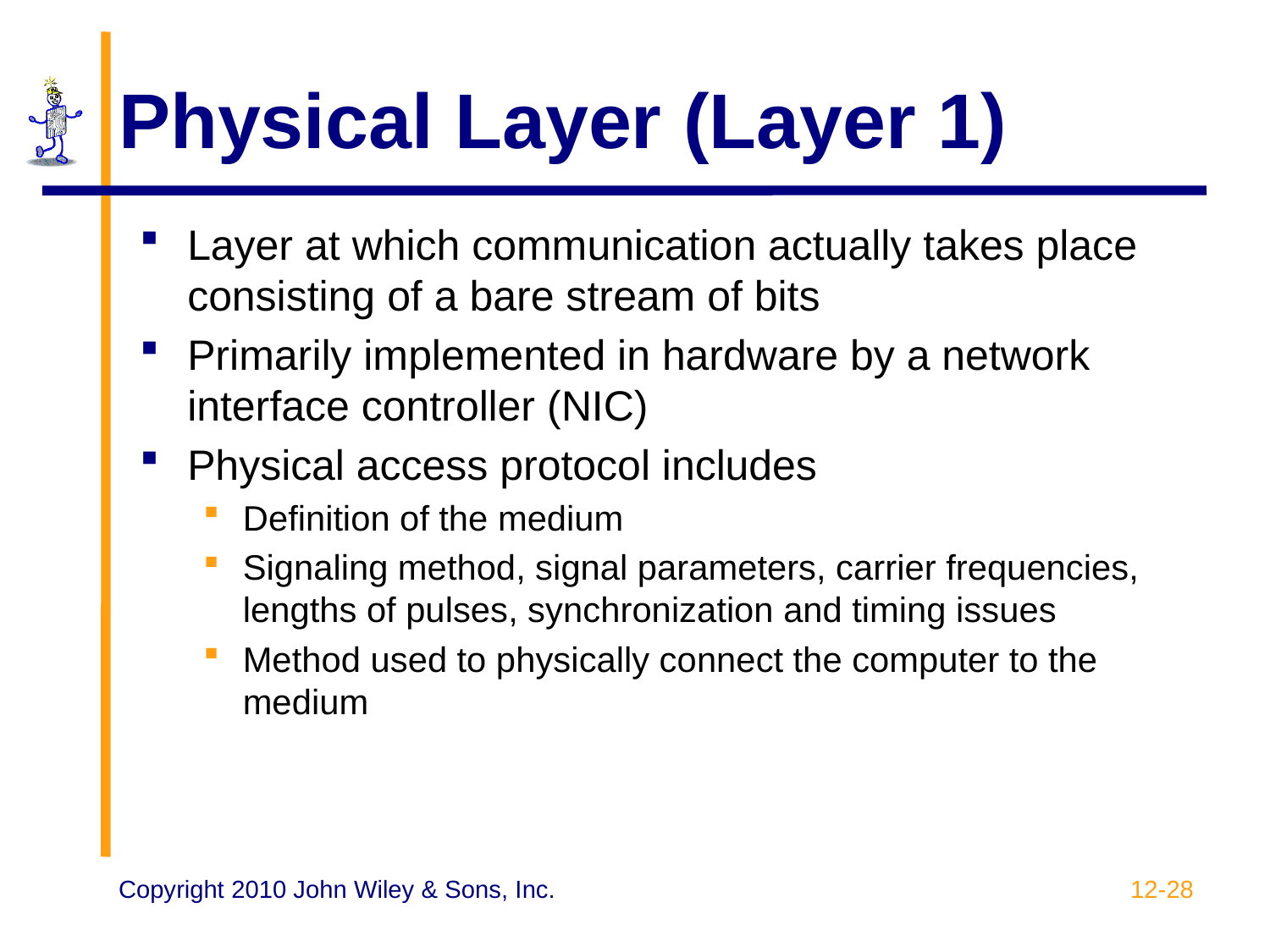

# Physical Layer (Layer 1)
Layer at which communication actually takes place consisting of a bare stream of bits
Primarily implemented in hardware by a network interface controller (NIC)
Physical access protocol includes
Definition of the medium
Signaling method, signal parameters, carrier frequencies, lengths of pulses, synchronization and timing issues
Method used to physically connect the computer to the medium
12-28
Copyright 2010 John Wiley & Sons, Inc.